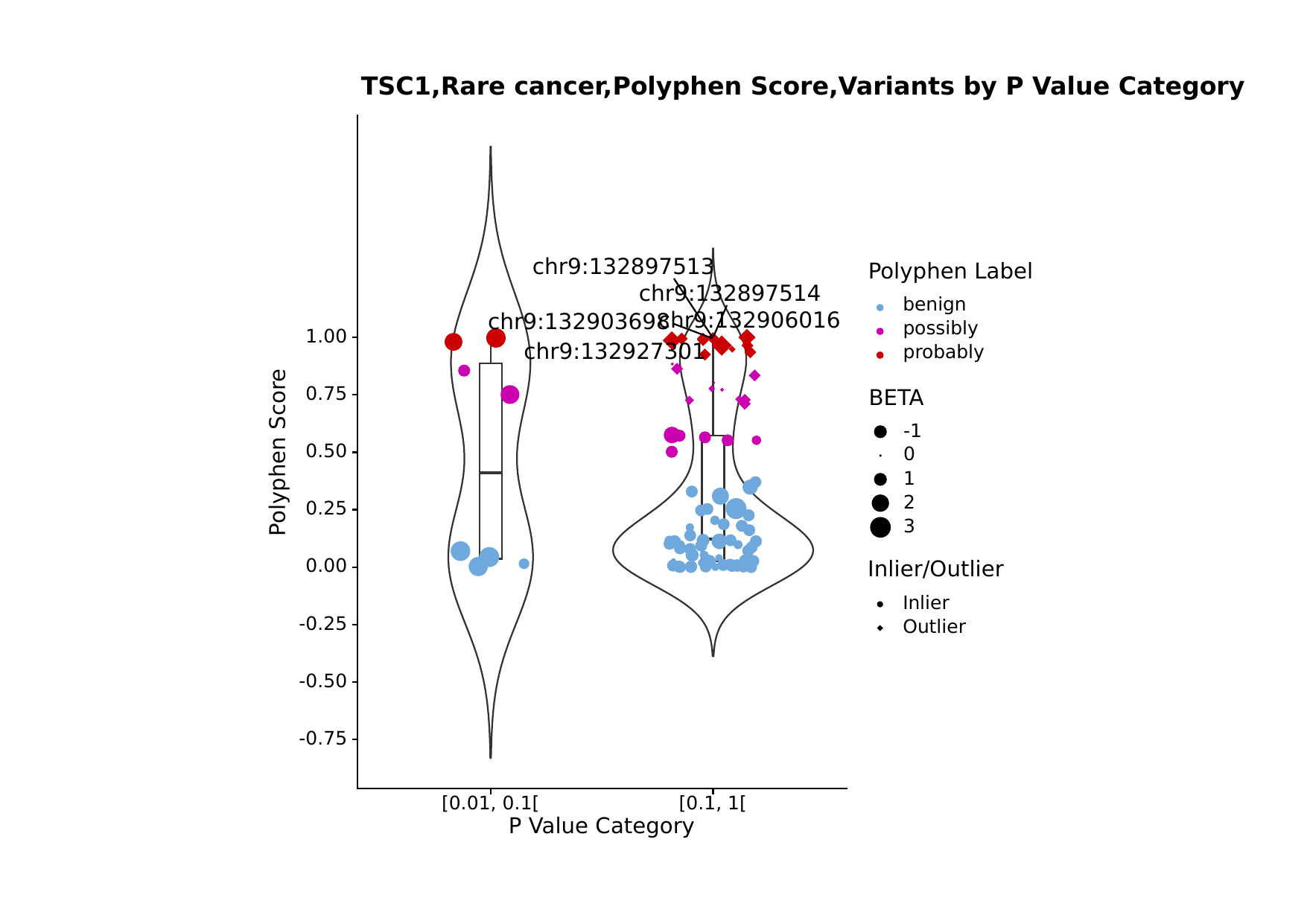

TSC1,Rare cancer,Polyphen Score,Variants by P Value Category

chr9:132897513
Polyphen Label

chr9:132897514
benign

chr9:132906016
chr9:132903698
possibly

1.00

chr9:132927301
probably

0.75

BETA

-1

Polyphen Score
0.50

0

1

2

0.25

3

0.00

Inlier/Outlier

Inlier

-0.25
Outlier

-0.50

-0.75

[0.01, 0.1[
[0.1, 1[
P Value Category